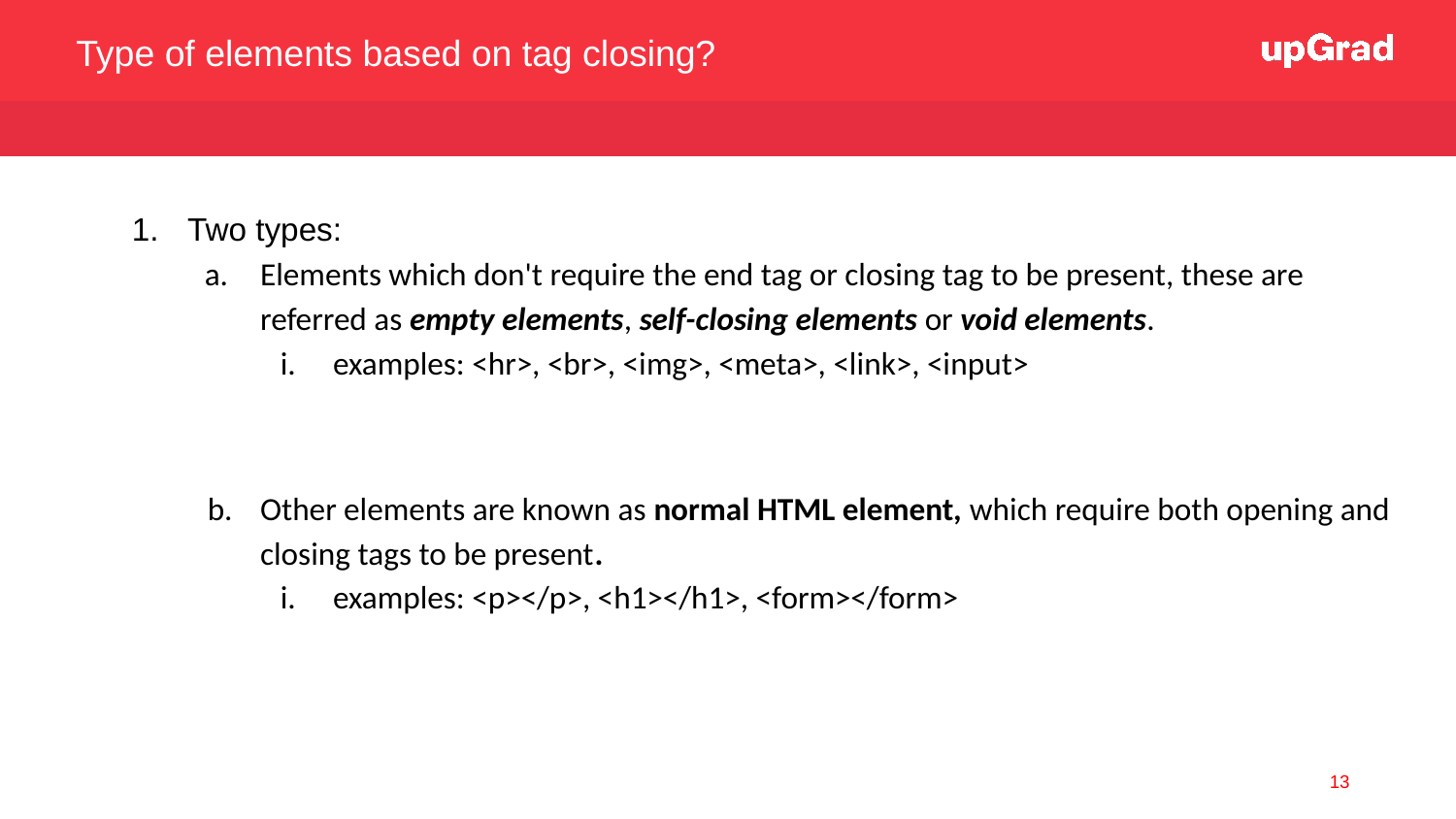

Type of elements based on tag closing?

Two types:
Elements which don't require the end tag or closing tag to be present, these are referred as empty elements, self-closing elements or void elements.
examples: <hr>, <br>, <img>, <meta>, <link>, <input>

Other elements are known as normal HTML element, which require both opening and closing tags to be present.
examples: <p></p>, <h1></h1>, <form></form>

13